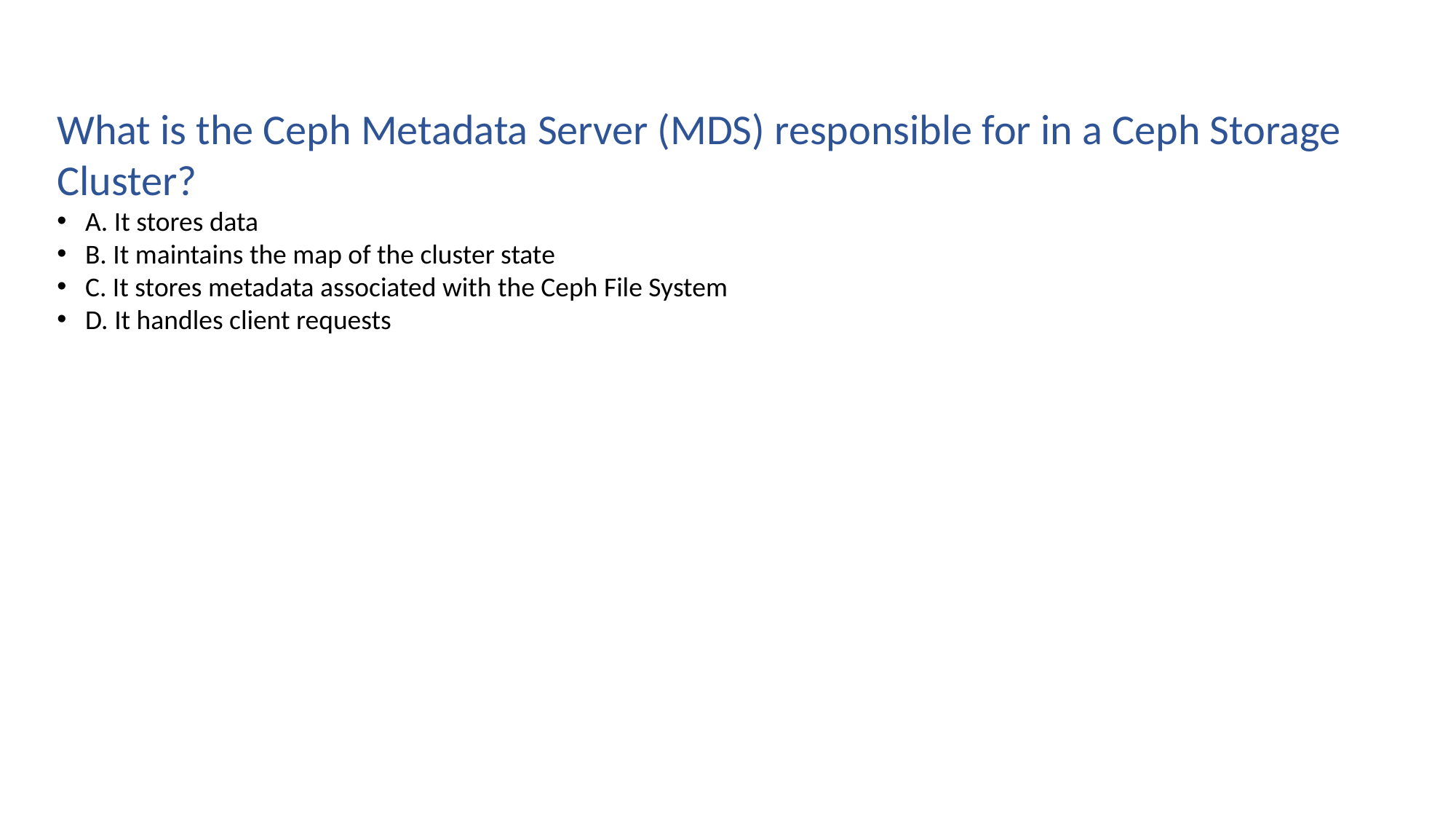

What is the Ceph Metadata Server (MDS) responsible for in a Ceph Storage Cluster?
   A. It stores data
   B. It maintains the map of the cluster state
   C. It stores metadata associated with the Ceph File System
   D. It handles client requests